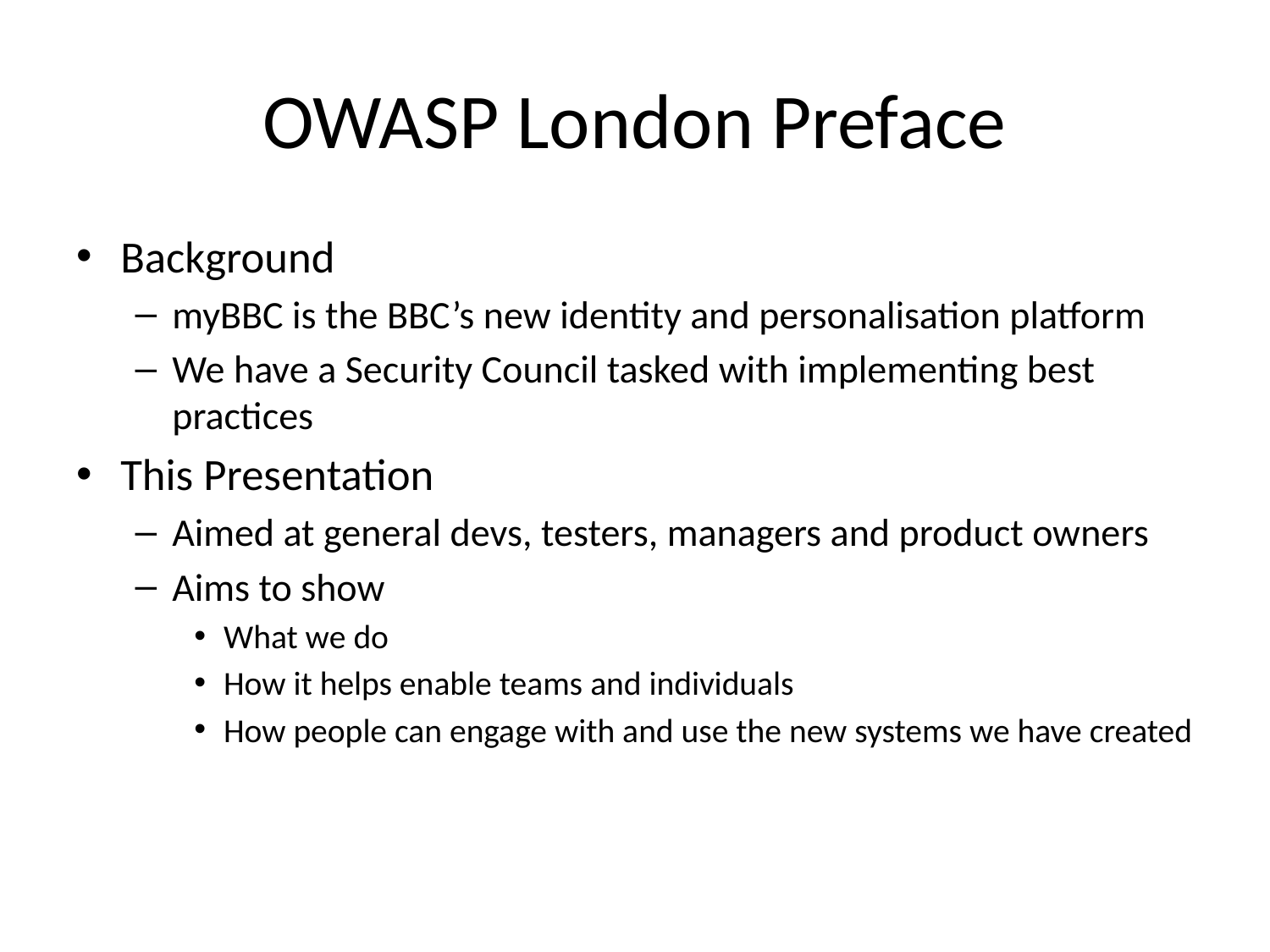

# OWASP London Preface
Background
myBBC is the BBC’s new identity and personalisation platform
We have a Security Council tasked with implementing best practices
This Presentation
Aimed at general devs, testers, managers and product owners
Aims to show
What we do
How it helps enable teams and individuals
How people can engage with and use the new systems we have created